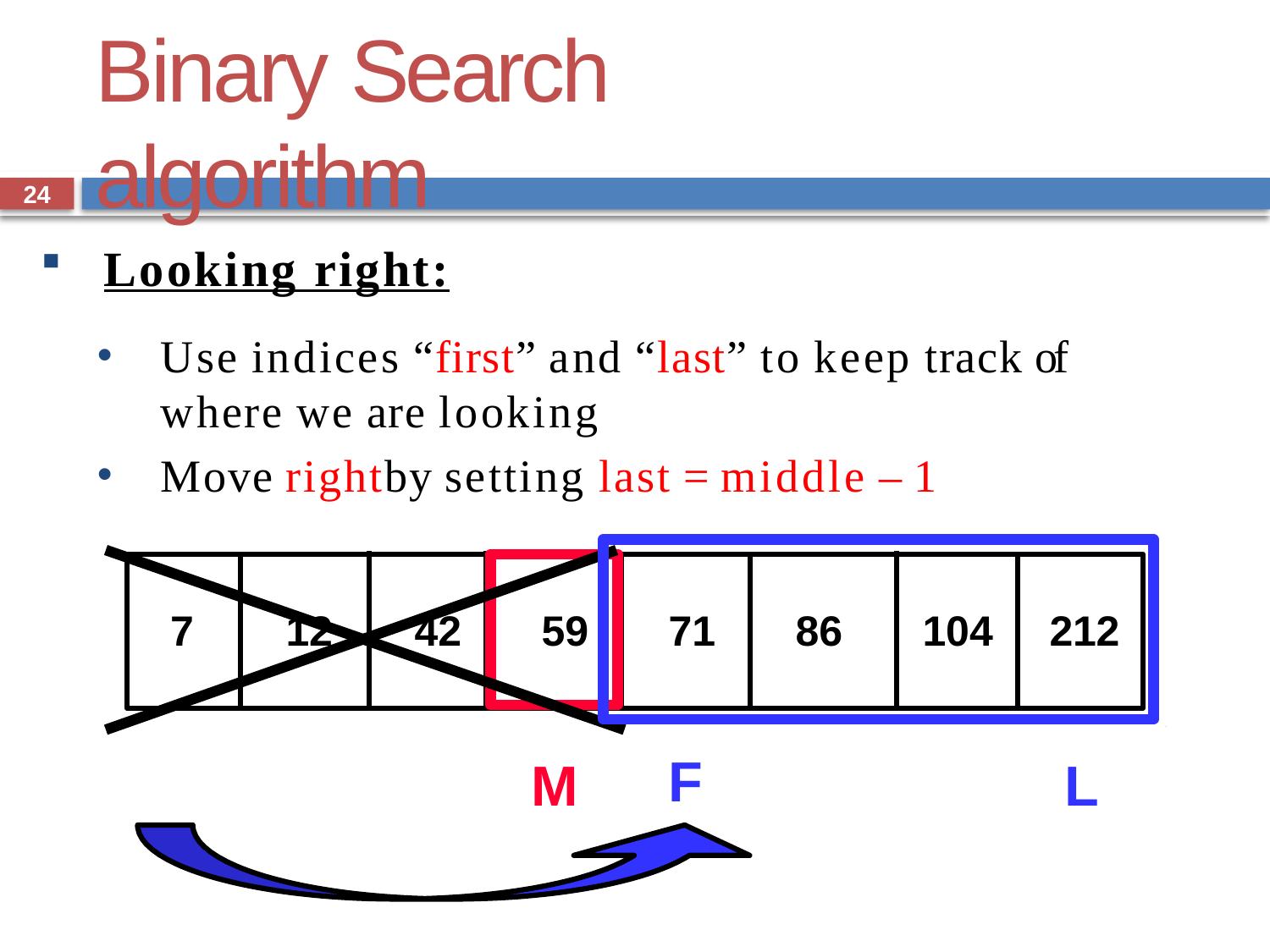

# Binary Search algorithm
24
24
Looking right:
Use indices “first” and “last” to keep track of  where we are looking
Move rightby setting last = middle – 1

7
12	42	59	71	86	104	212
F
M
L

F